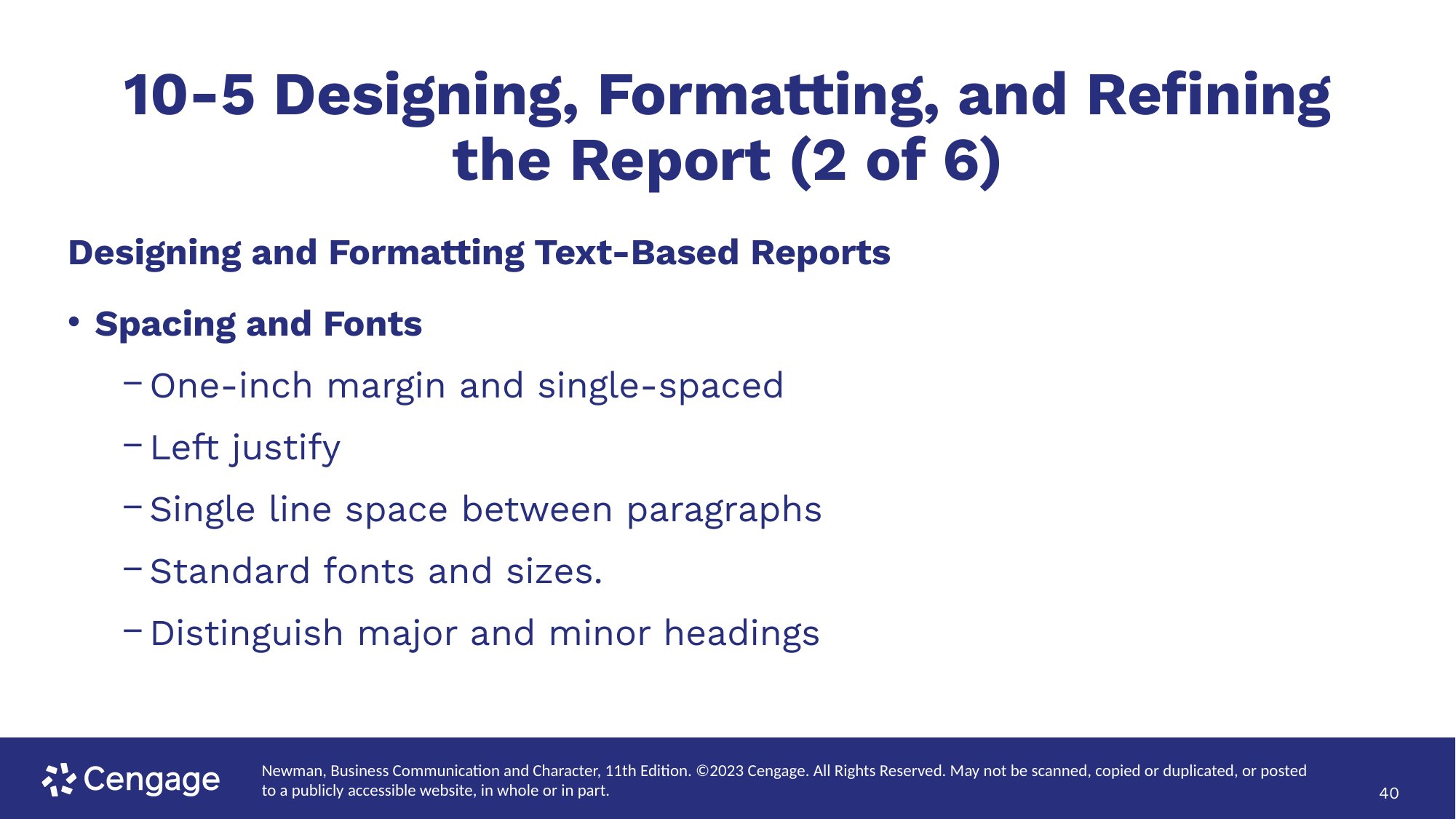

# 10-5 Designing, Formatting, and Refining the Report (2 of 6)
Designing and Formatting Text-Based Reports
Spacing and Fonts
One-inch margin and single-spaced
Left justify
Single line space between paragraphs
Standard fonts and sizes.
Distinguish major and minor headings